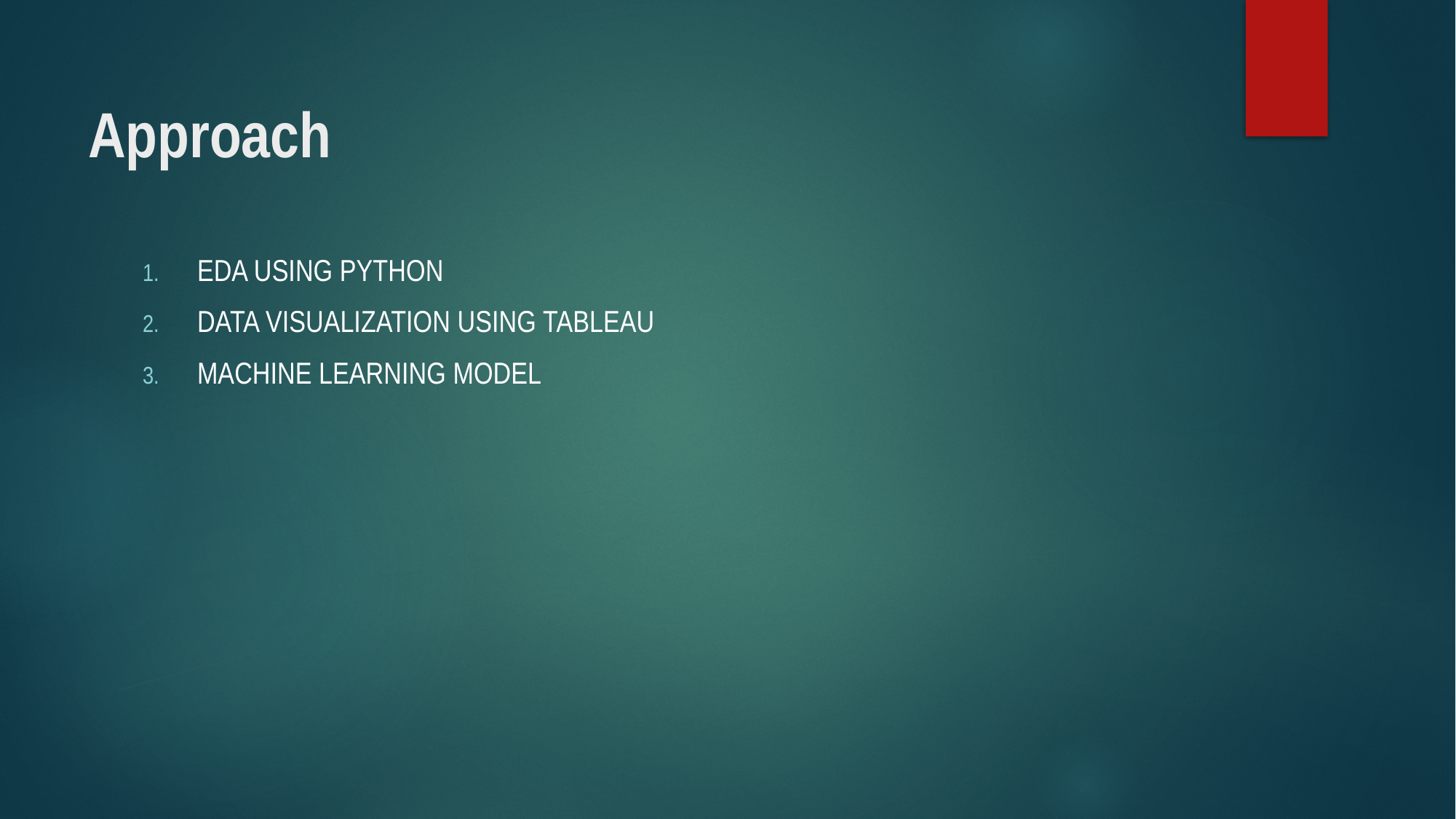

# Approach
EDA USING PYTHON
DATA VISUALIZATION USING TABLEAU
MACHINE LEARNING MODEL